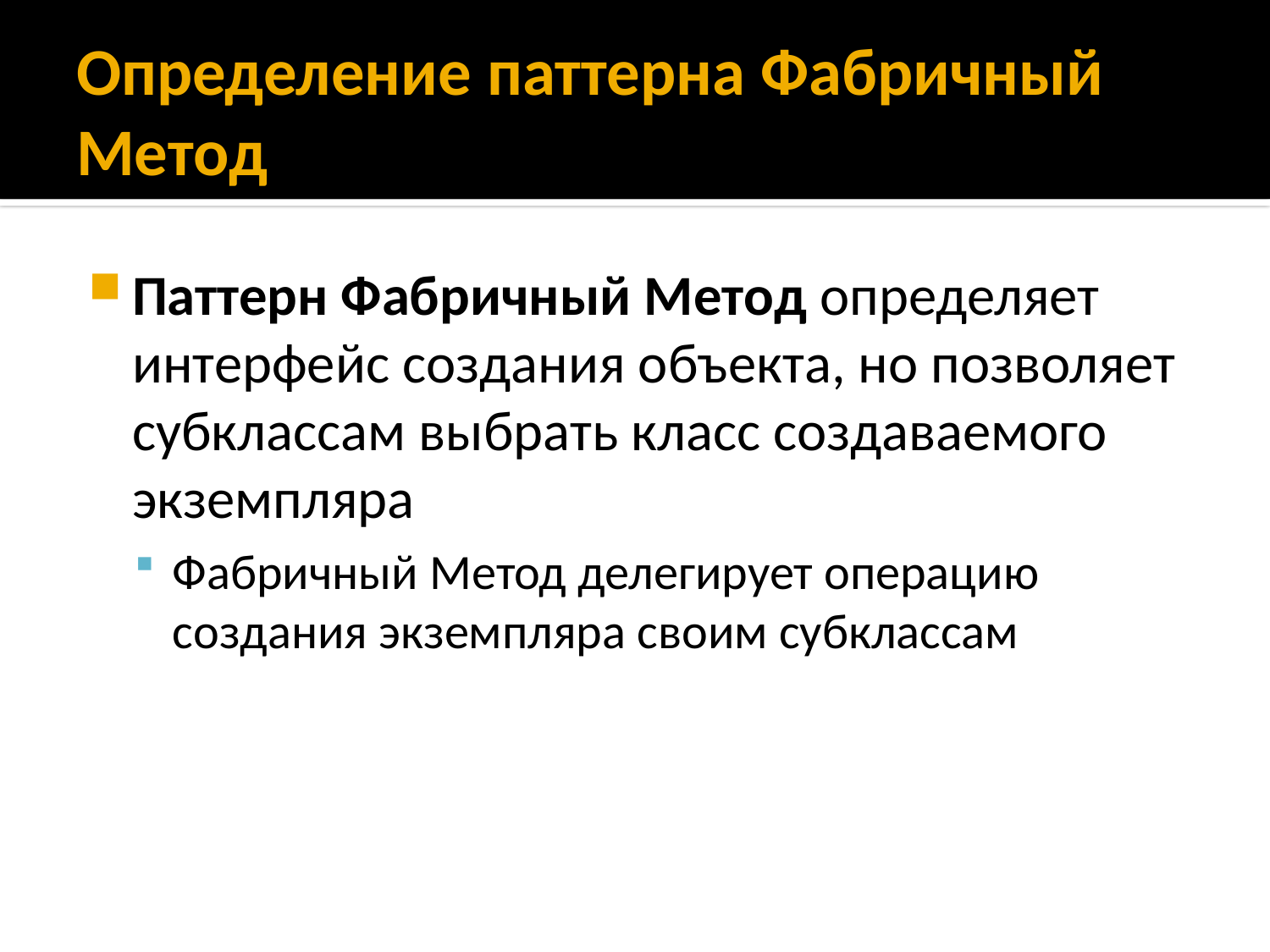

# Определение паттерна Фабричный Метод
Паттерн Фабричный Метод определяет интерфейс создания объекта, но позволяет субклассам выбрать класс создаваемого экземпляра
Фабричный Метод делегирует операцию создания экземпляра своим субклассам